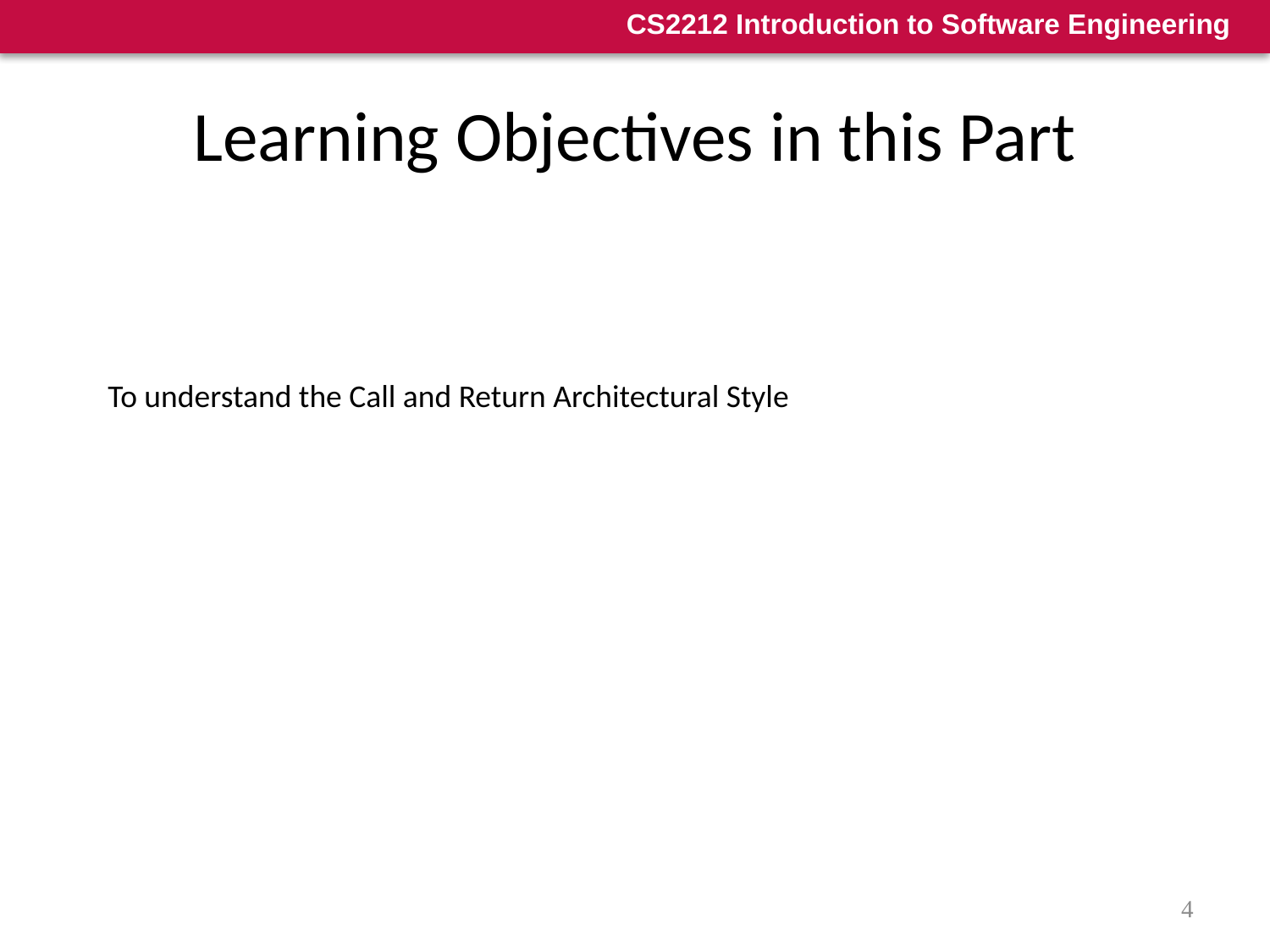

# Learning Objectives in this Part

To understand the Call and Return Architectural Style

4